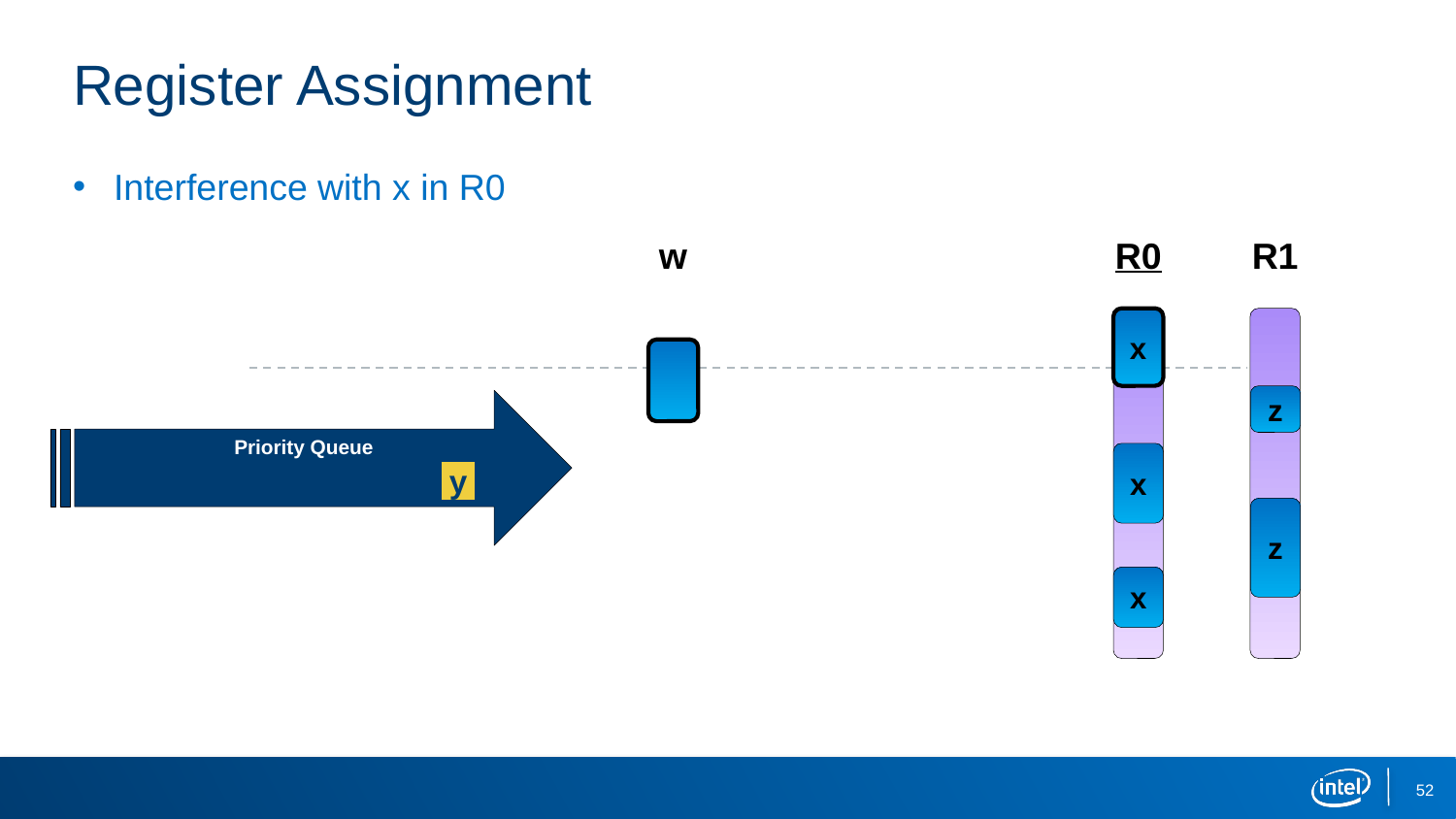

# Register Assignment
Interference with x in R0

w
R0
R1

x

z
Priority Queue
x
y
z
x
52